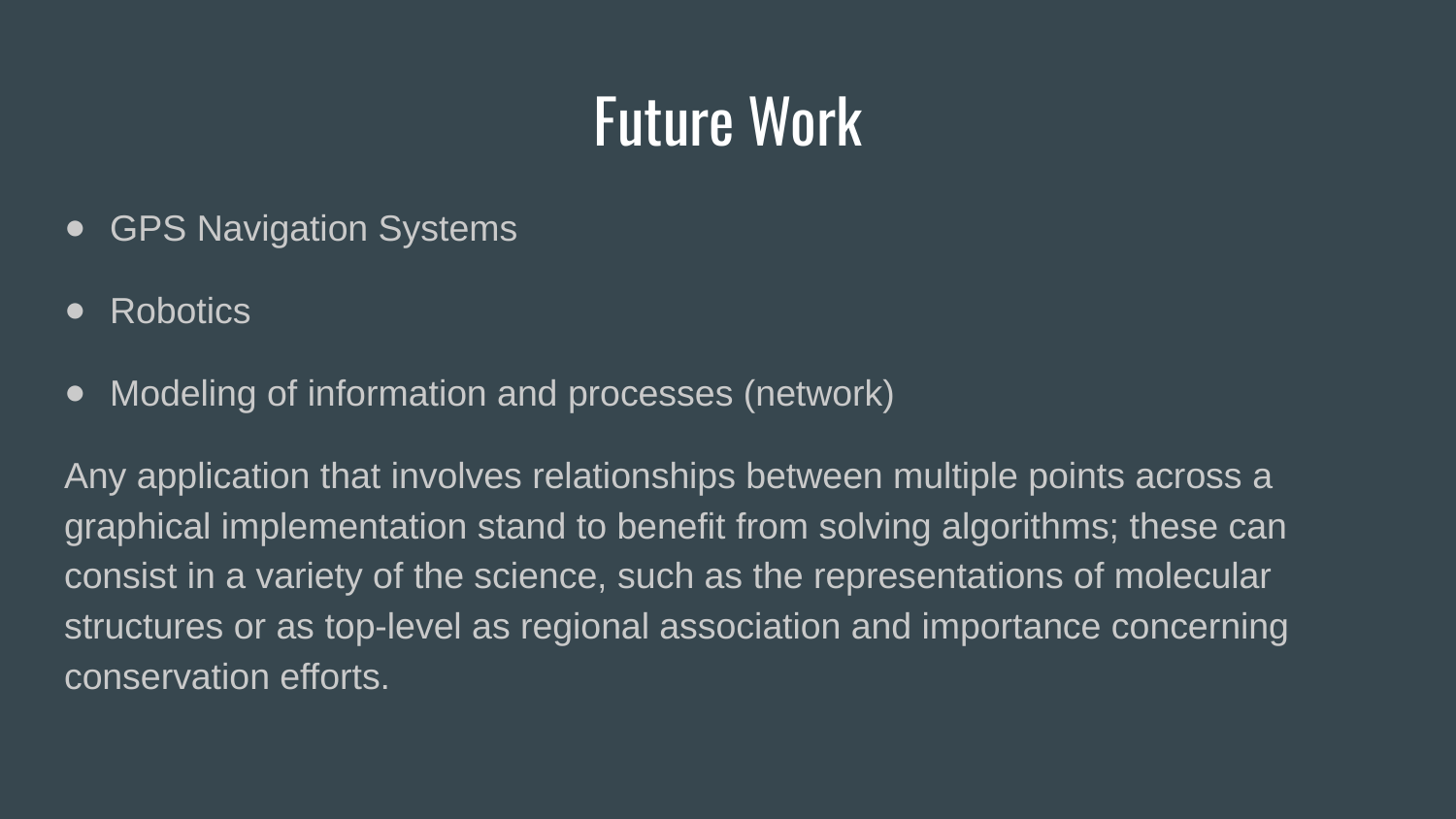

# Future Work
GPS Navigation Systems
Robotics
Modeling of information and processes (network)
Any application that involves relationships between multiple points across a graphical implementation stand to benefit from solving algorithms; these can consist in a variety of the science, such as the representations of molecular structures or as top-level as regional association and importance concerning conservation efforts.